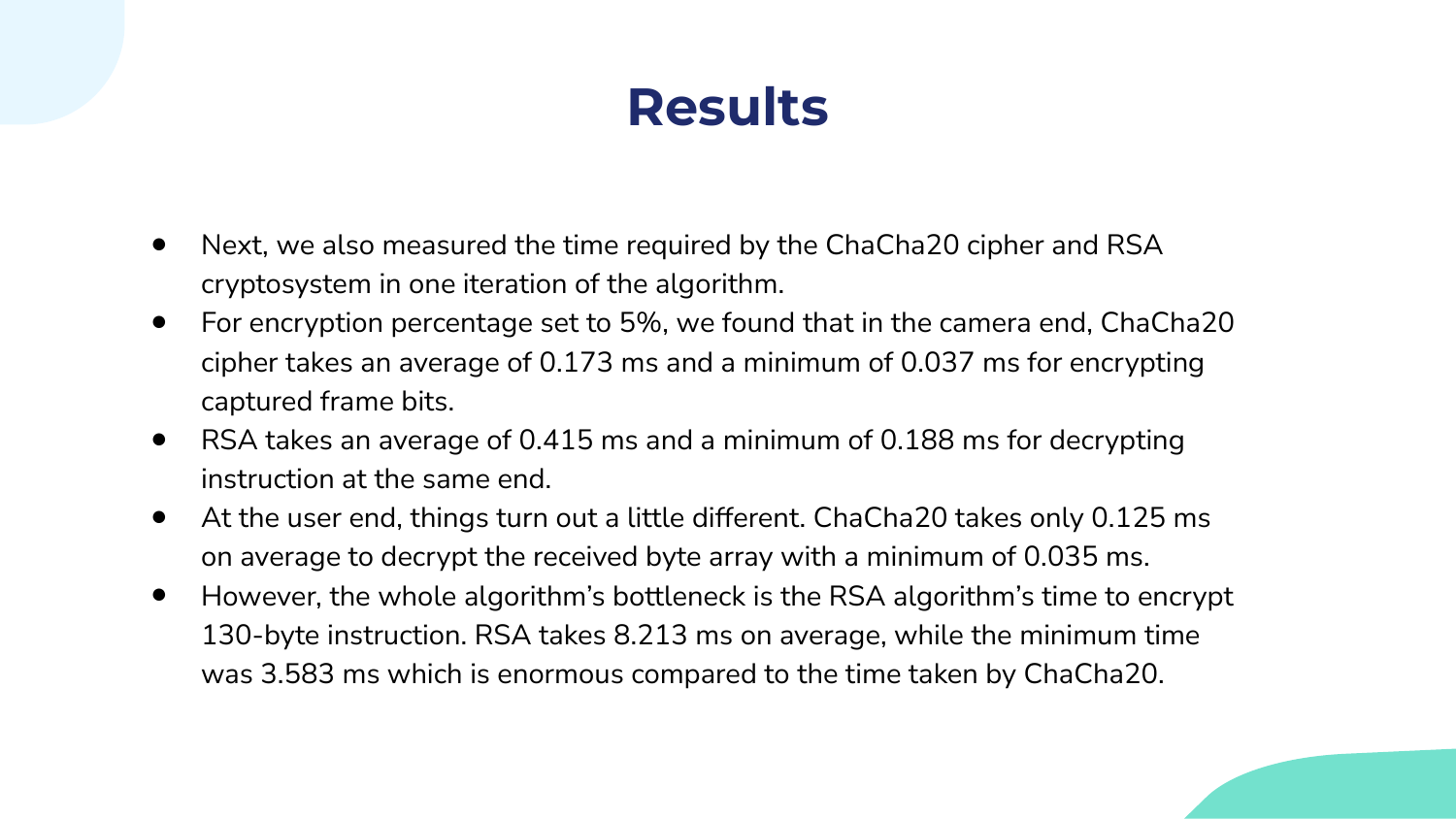

# Results
Next, we also measured the time required by the ChaCha20 cipher and RSA cryptosystem in one iteration of the algorithm.
For encryption percentage set to 5%, we found that in the camera end, ChaCha20 cipher takes an average of 0.173 ms and a minimum of 0.037 ms for encrypting captured frame bits.
RSA takes an average of 0.415 ms and a minimum of 0.188 ms for decrypting instruction at the same end.
At the user end, things turn out a little different. ChaCha20 takes only 0.125 ms on average to decrypt the received byte array with a minimum of 0.035 ms.
However, the whole algorithm’s bottleneck is the RSA algorithm’s time to encrypt 130-byte instruction. RSA takes 8.213 ms on average, while the minimum time was 3.583 ms which is enormous compared to the time taken by ChaCha20.